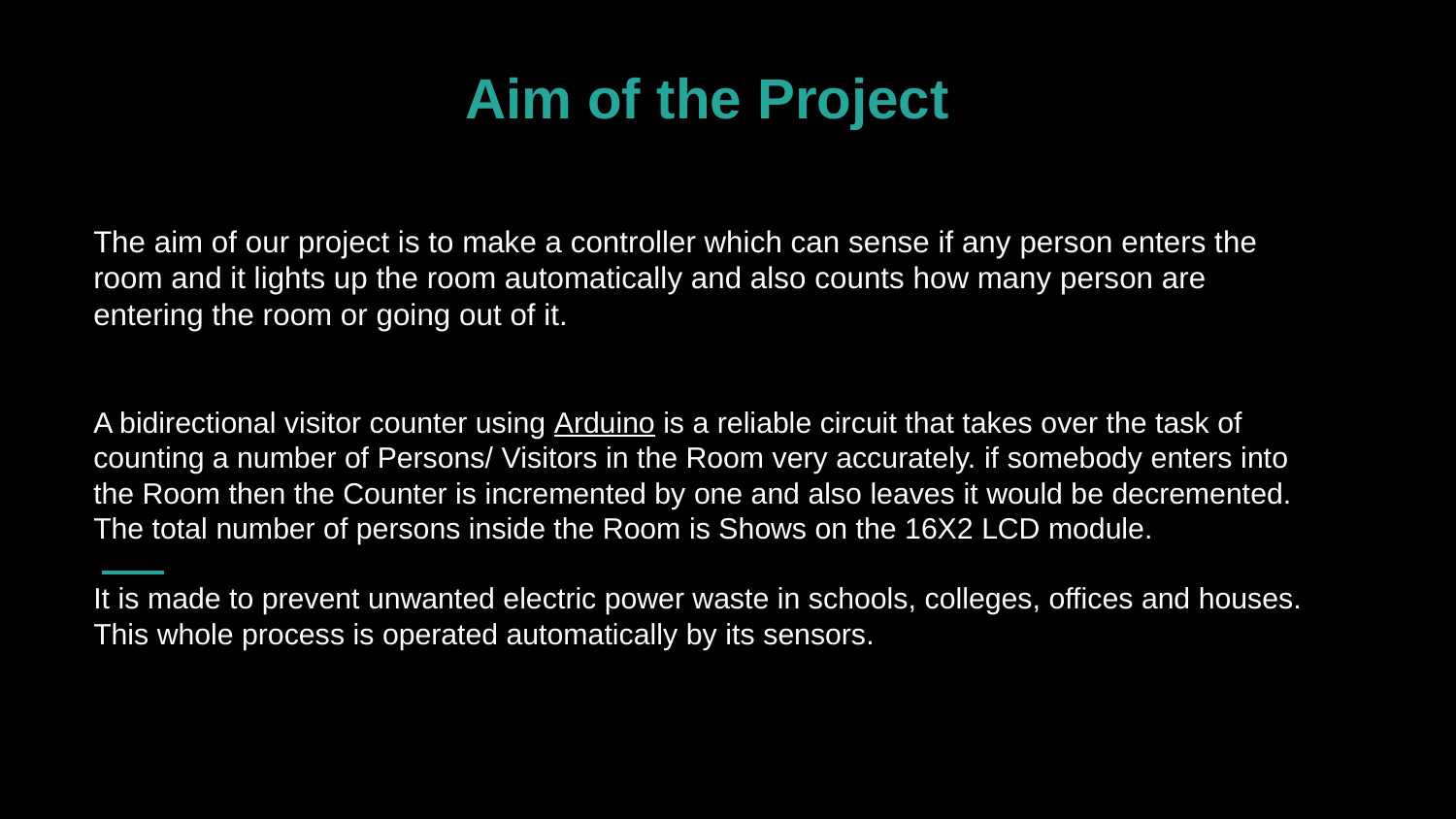

# Aim of the Project
The aim of our project is to make a controller which can sense if any person enters the room and it lights up the room automatically and also counts how many person are entering the room or going out of it.

A bidirectional visitor counter using Arduino is a reliable circuit that takes over the task of counting a number of Persons/ Visitors in the Room very accurately. if somebody enters into the Room then the Counter is incremented by one and also leaves it would be decremented. The total number of persons inside the Room is Shows on the 16X2 LCD module.

It is made to prevent unwanted electric power waste in schools, colleges, offices and houses. This whole process is operated automatically by its sensors.